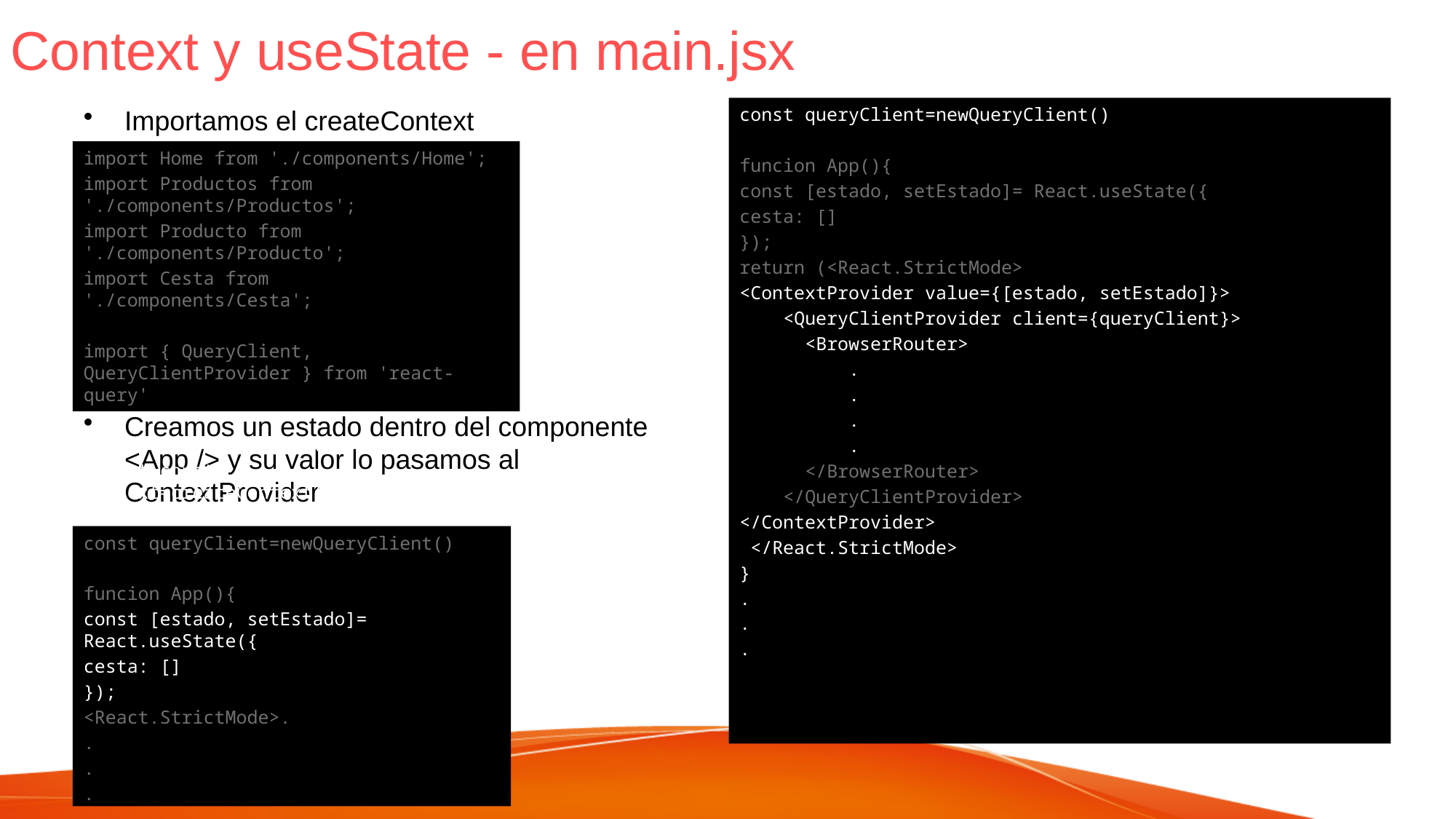

Context y useState - en main.jsx
Importamos el createContext

Creamos un estado dentro del componente <App /> y su valor lo pasamos al ContextProvider

const queryClient=newQueryClient()

funcion App(){
const [estado, setEstado]= React.useState({
cesta: []
});
return (<React.StrictMode>
<ContextProvider value={[estado, setEstado]}>
    <QueryClientProvider client={queryClient}>
      <BrowserRouter>
	.
	.
	.
	.
      </BrowserRouter>
    </QueryClientProvider>
</ContextProvider>
 </React.StrictMode>
}
.
.
.

import Home from './components/Home';
import Productos from './components/Productos';
import Producto from './components/Producto';
import Cesta from './components/Cesta';

import { QueryClient, QueryClientProvider } from 'react-query'

import { createContext } from 'react'
export const Context=createContext(null);
const queryClient=newQueryClient()

funcion App(){
const [estado, setEstado]= React.useState({
cesta: []
});
<React.StrictMode>.
.
.
.